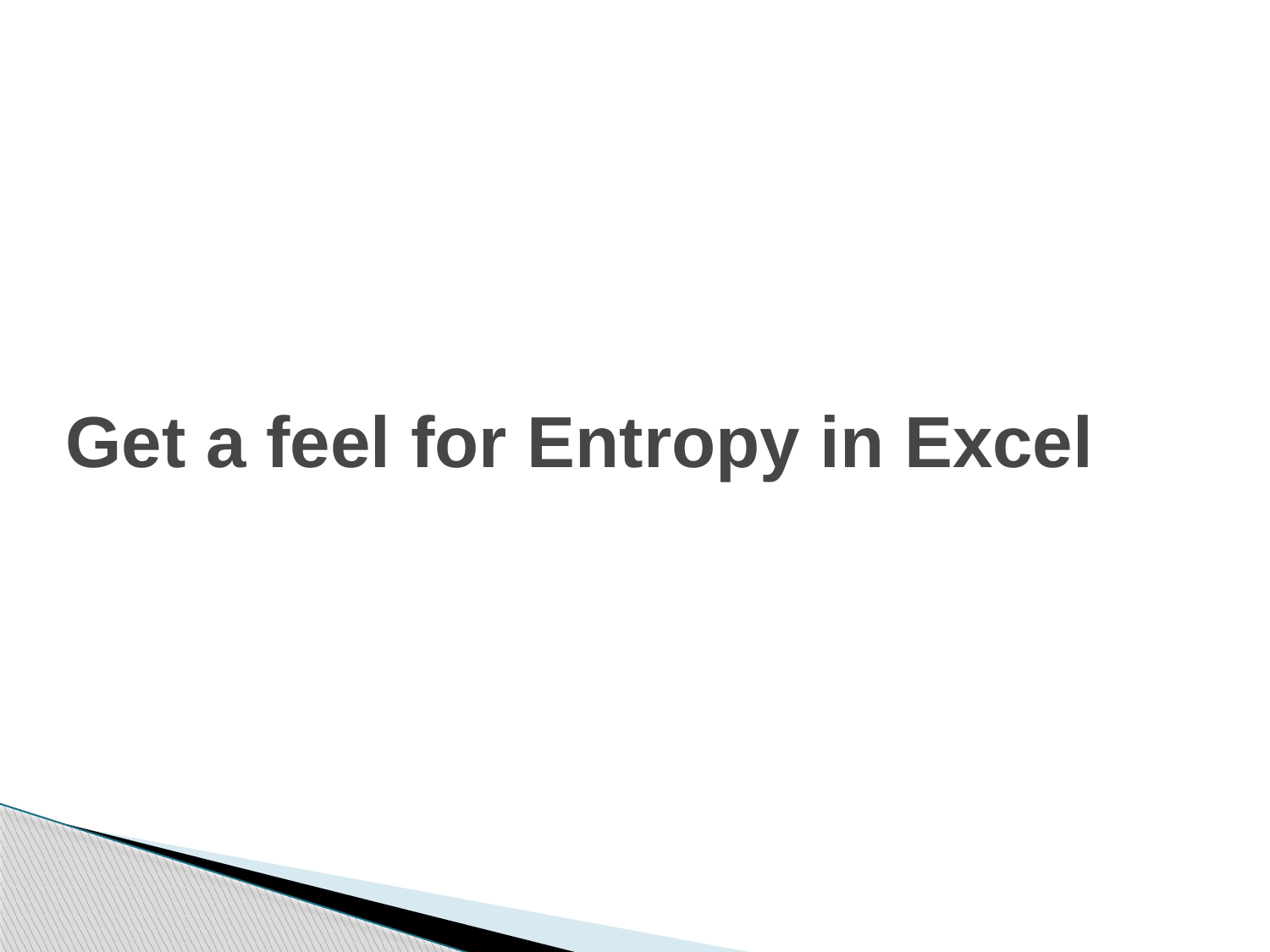

# Get a feel for Entropy in Excel